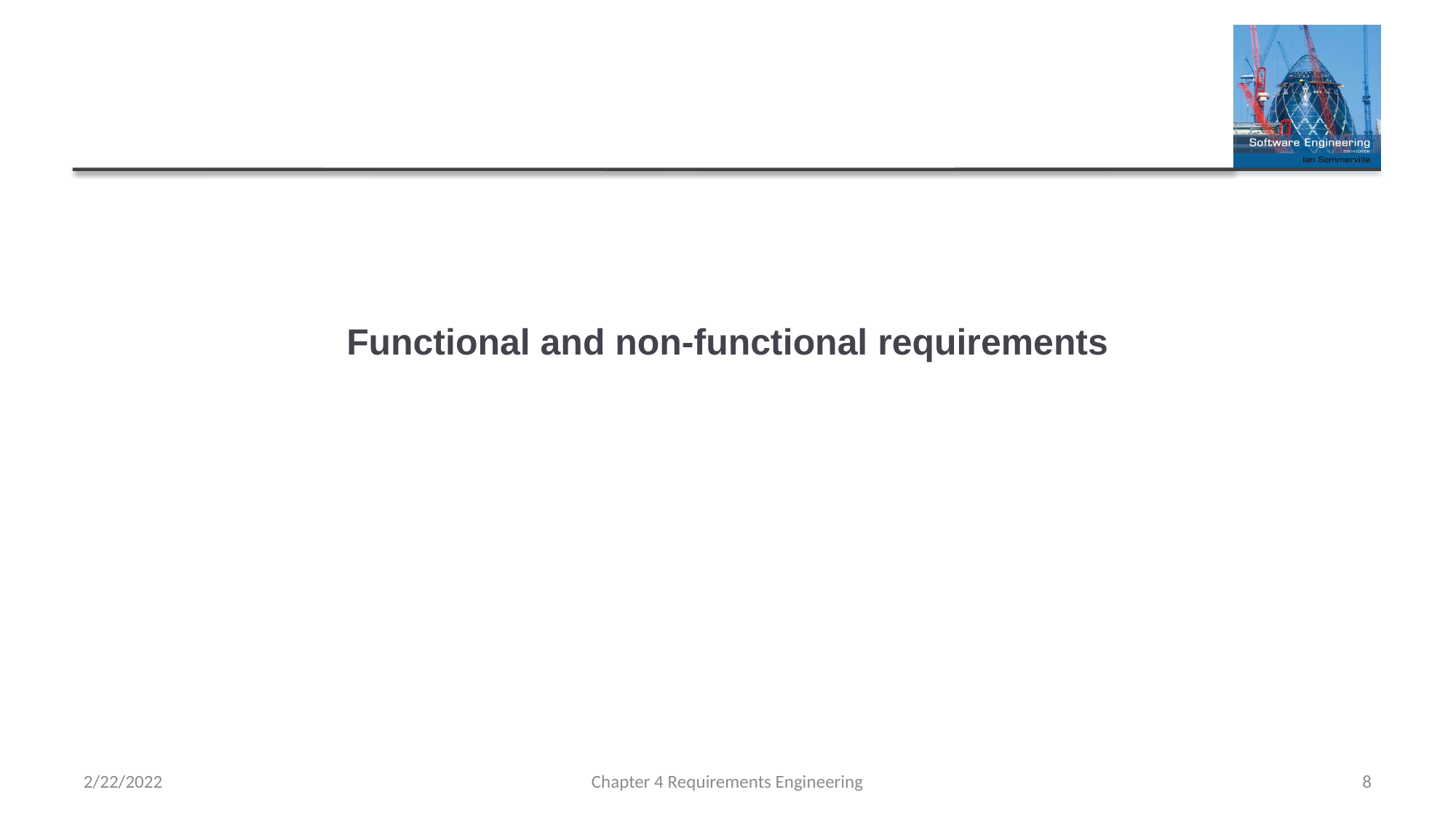

# Functional and non-functional requirements
2/22/2022
Chapter 4 Requirements Engineering
8